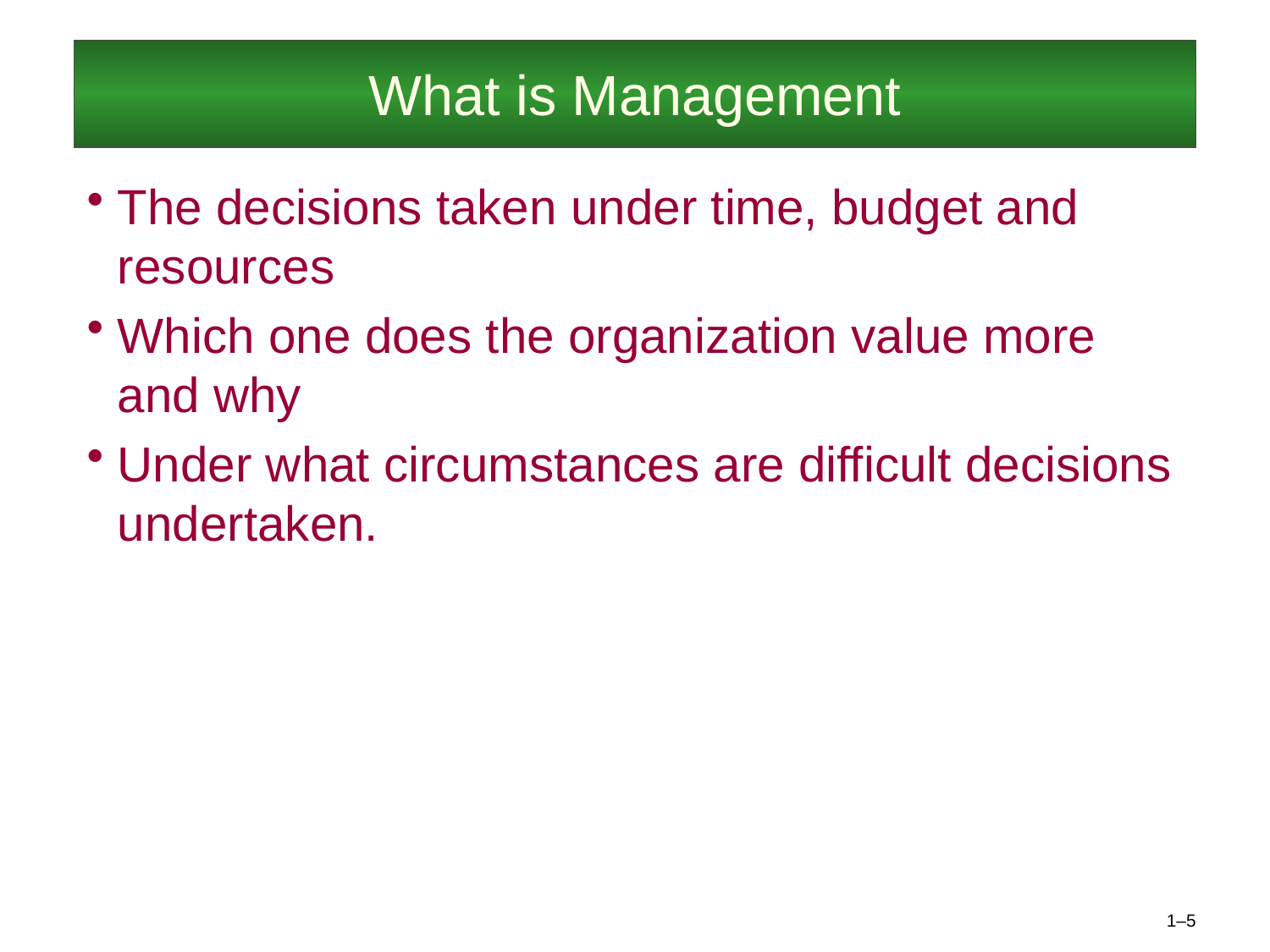

# What is Management
The decisions taken under time, budget and resources
Which one does the organization value more and why
Under what circumstances are difficult decisions undertaken.

1–5